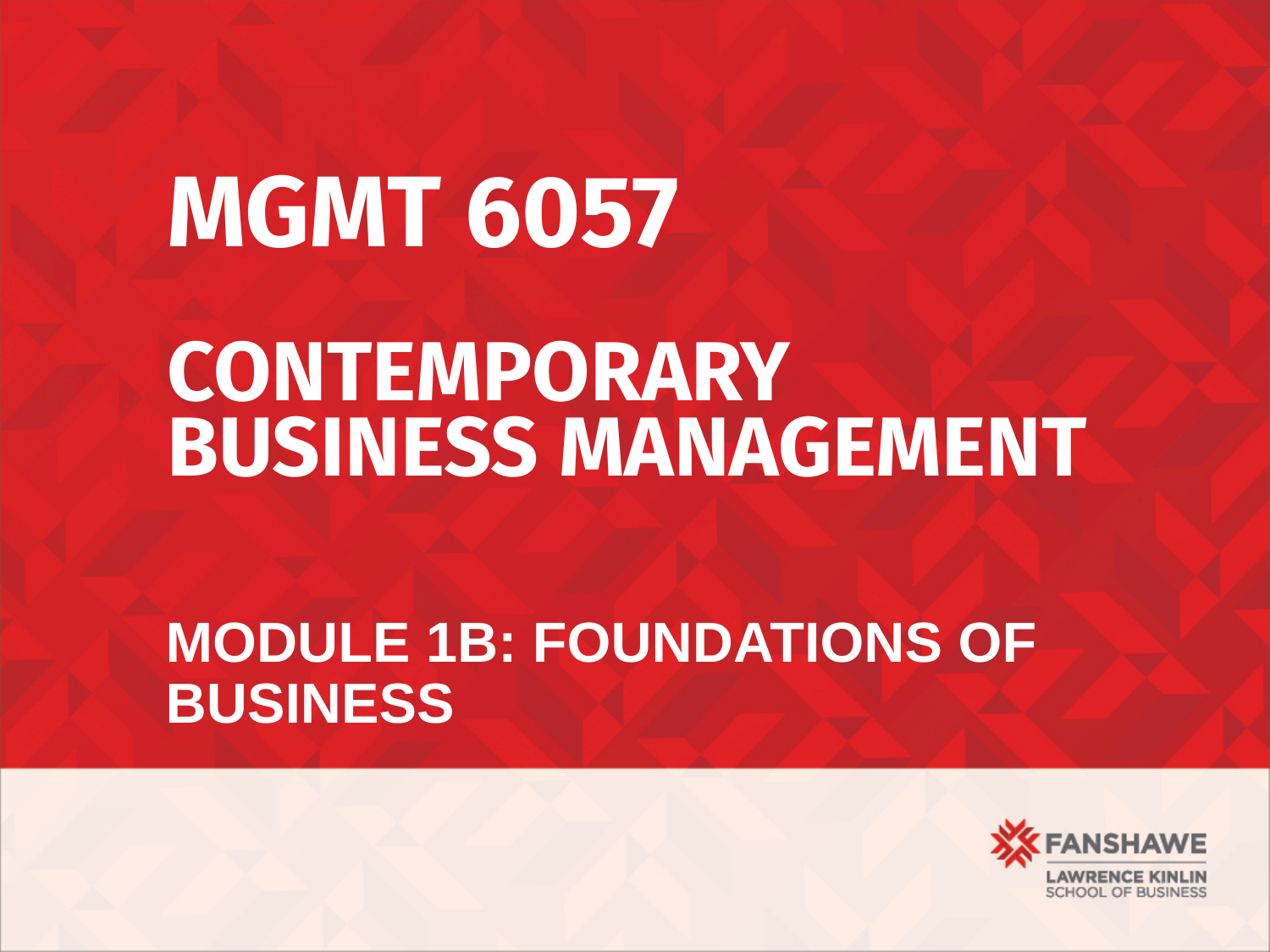

# MGMT 6057 contemporary business management
Module 1b: foundations of business